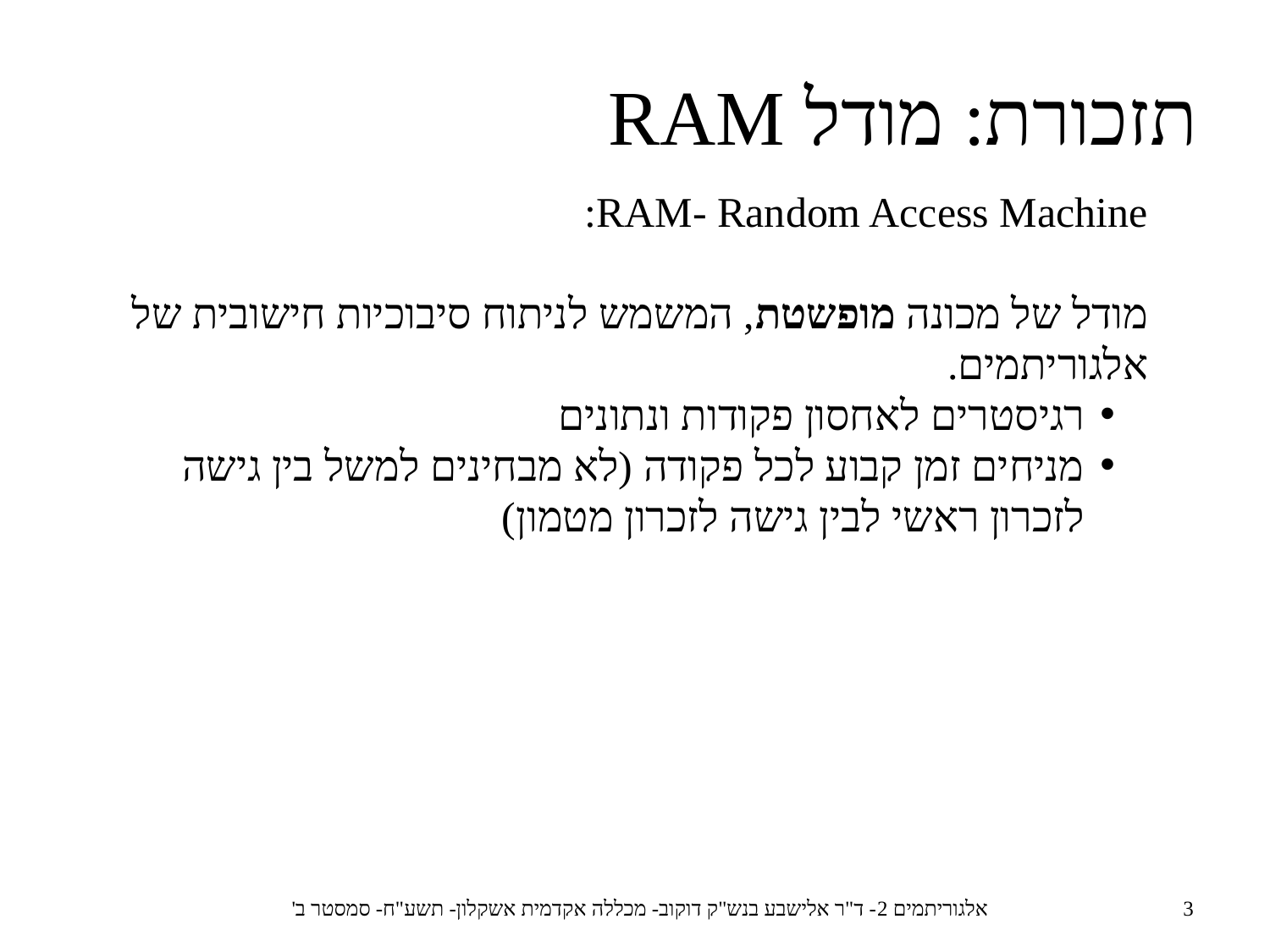

תזכורת: מודל RAM
RAM- Random Access Machine:

מודל של מכונה מופשטת, המשמש לניתוח סיבוכיות חישובית של אלגוריתמים.
רגיסטרים לאחסון פקודות ונתונים
מניחים זמן קבוע לכל פקודה (לא מבחינים למשל בין גישה לזכרון ראשי לבין גישה לזכרון מטמון)
אלגוריתמים 2- ד"ר אלישבע בנש"ק דוקוב- מכללה אקדמית אשקלון- תשע"ח- סמסטר ב'
3